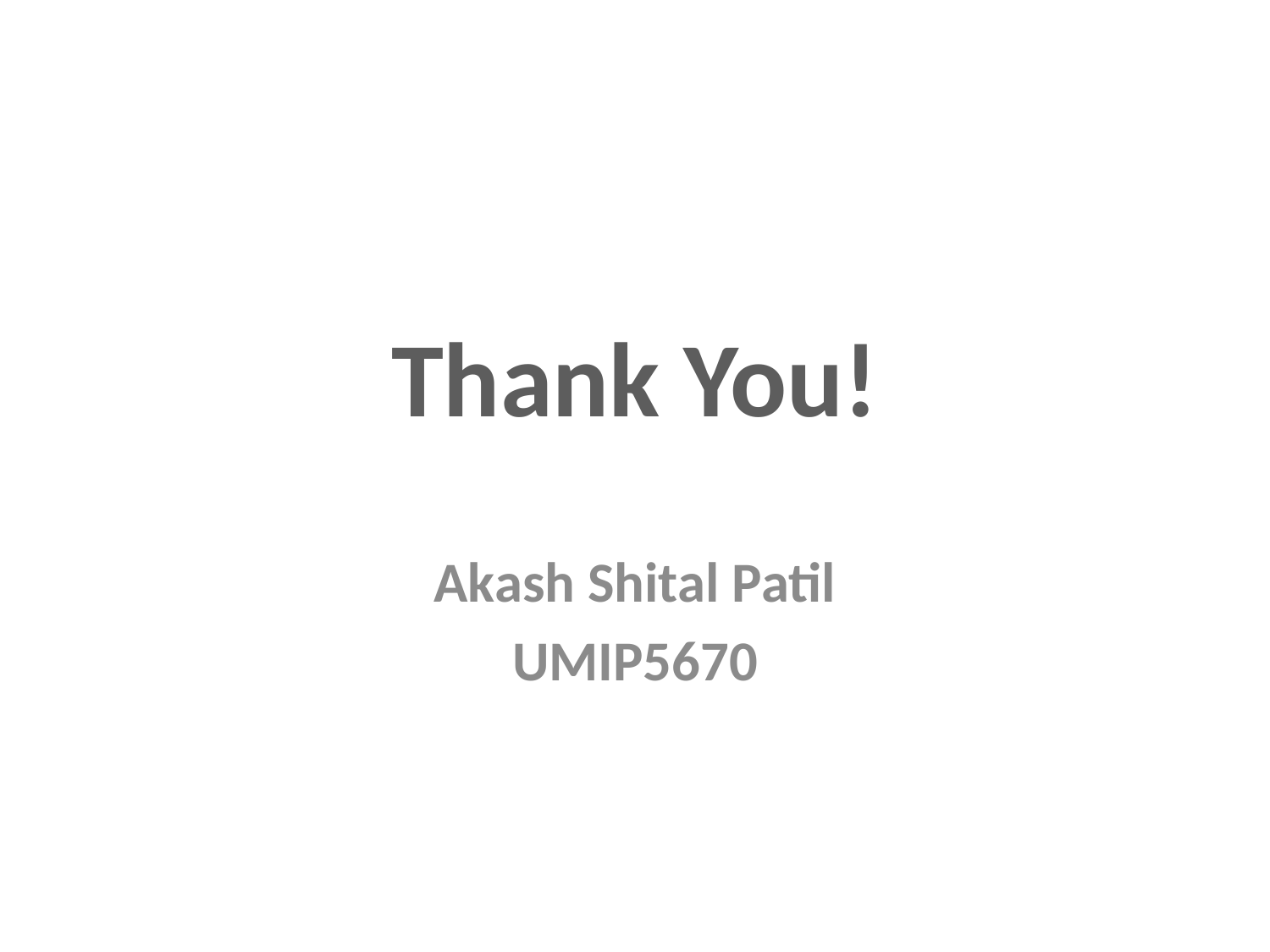

# Thank You!
Akash Shital Patil
UMIP5670